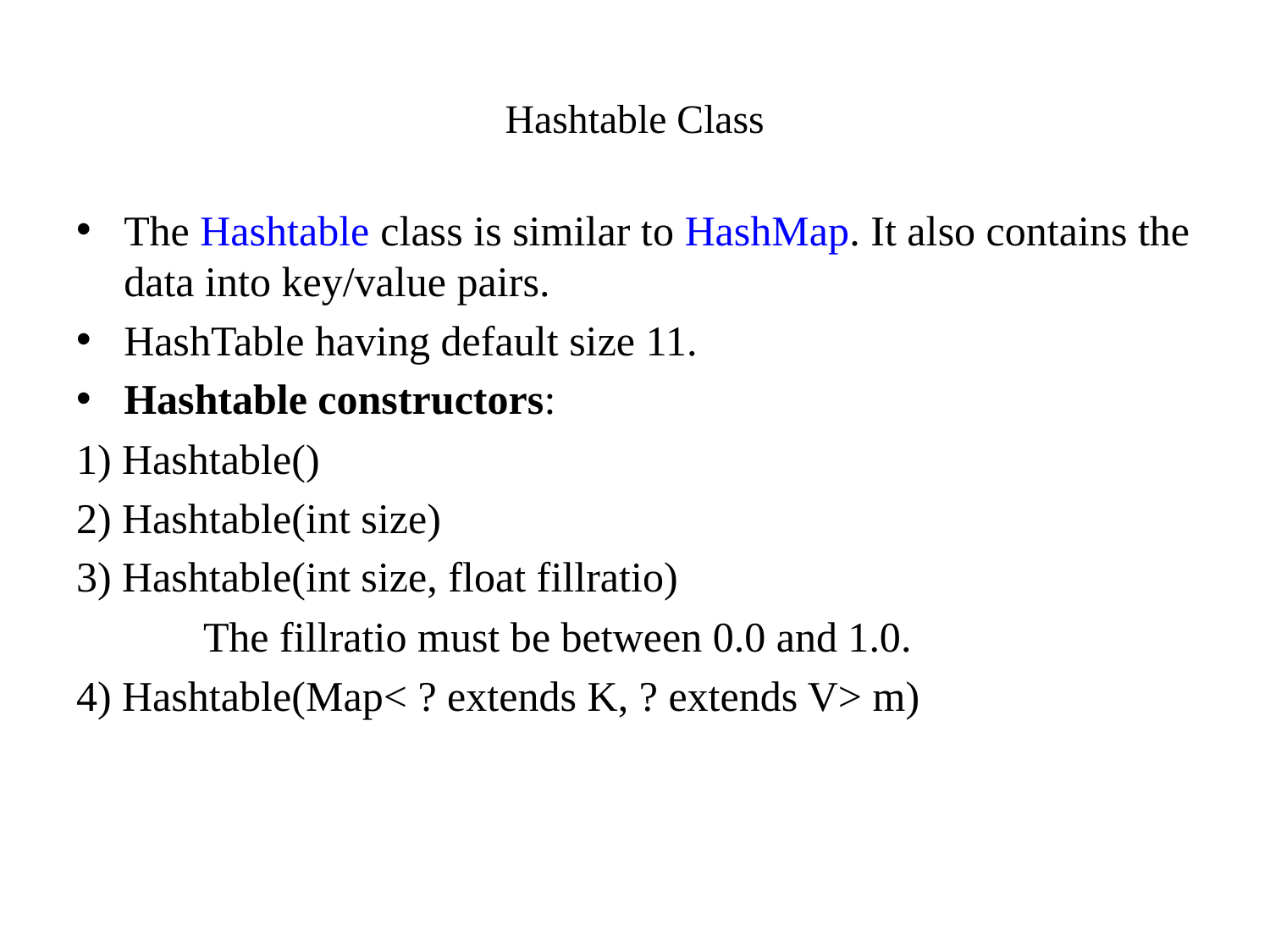

# Hashtable Class
The Hashtable class is similar to HashMap. It also contains the data into key/value pairs.
HashTable having default size 11.
Hashtable constructors:
1) Hashtable()
2) Hashtable(int size)
3) Hashtable(int size, float fillratio)
	The fillratio must be between 0.0 and 1.0.
4) Hashtable(Map< ? extends K, ? extends V> m)